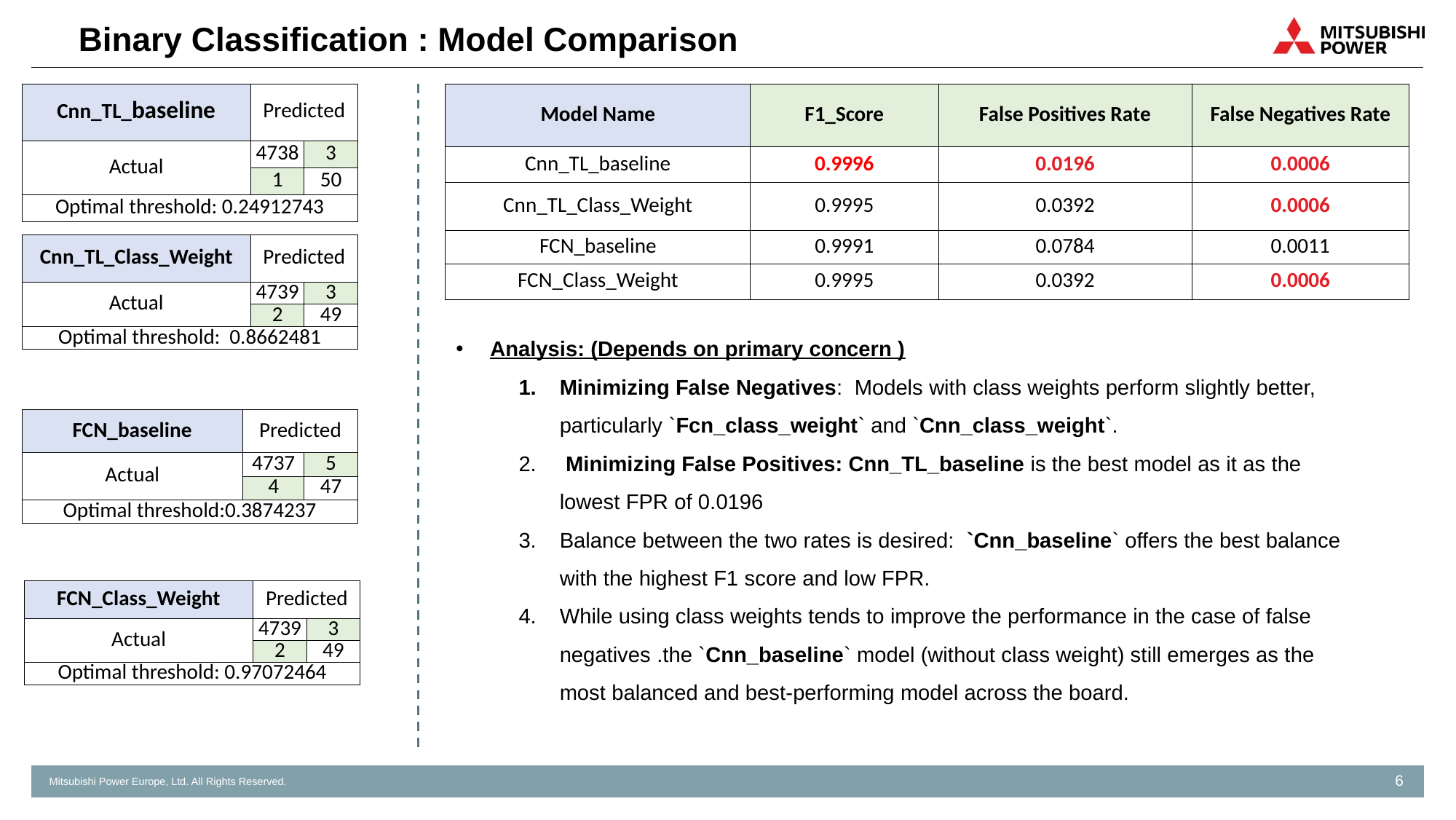

# Binary Classification : Model Comparison
| Cnn\_TL\_baseline | Predicted |  |
| --- | --- | --- |
| Actual | 4738 | 3 |
|  | 1 | 50 |
| Optimal threshold: 0.24912743 |  |  |
| Model Name | F1\_Score | False Positives Rate | False Negatives Rate |
| --- | --- | --- | --- |
| Cnn\_TL\_baseline | 0.9996 | 0.0196 | 0.0006 |
| Cnn\_TL\_Class\_Weight | 0.9995 | 0.0392 | 0.0006 |
| FCN\_baseline | 0.9991 | 0.0784 | 0.0011 |
| FCN\_Class\_Weight | 0.9995 | 0.0392 | 0.0006 |
| Cnn\_TL\_Class\_Weight | Predicted |  |
| --- | --- | --- |
| Actual | 4739 | 3 |
|  | 2 | 49 |
| Optimal threshold: 0.8662481 |  |  |
Analysis: (Depends on primary concern )
Minimizing False Negatives:  Models with class weights perform slightly better, particularly `Fcn_class_weight` and `Cnn_class_weight`.
 Minimizing False Positives: Cnn_TL_baseline is the best model as it as the lowest FPR of 0.0196
Balance between the two rates is desired:  `Cnn_baseline` offers the best balance with the highest F1 score and low FPR.
While using class weights tends to improve the performance in the case of false negatives .the `Cnn_baseline` model (without class weight) still emerges as the most balanced and best-performing model across the board.
| FCN\_baseline | Predicted |  |
| --- | --- | --- |
| Actual | 4737 | 5 |
|  | 4 | 47 |
| Optimal threshold:0.3874237 |  |  |
| FCN\_Class\_Weight | Predicted |  |
| --- | --- | --- |
| Actual | 4739 | 3 |
|  | 2 | 49 |
| Optimal threshold: 0.97072464 |  |  |